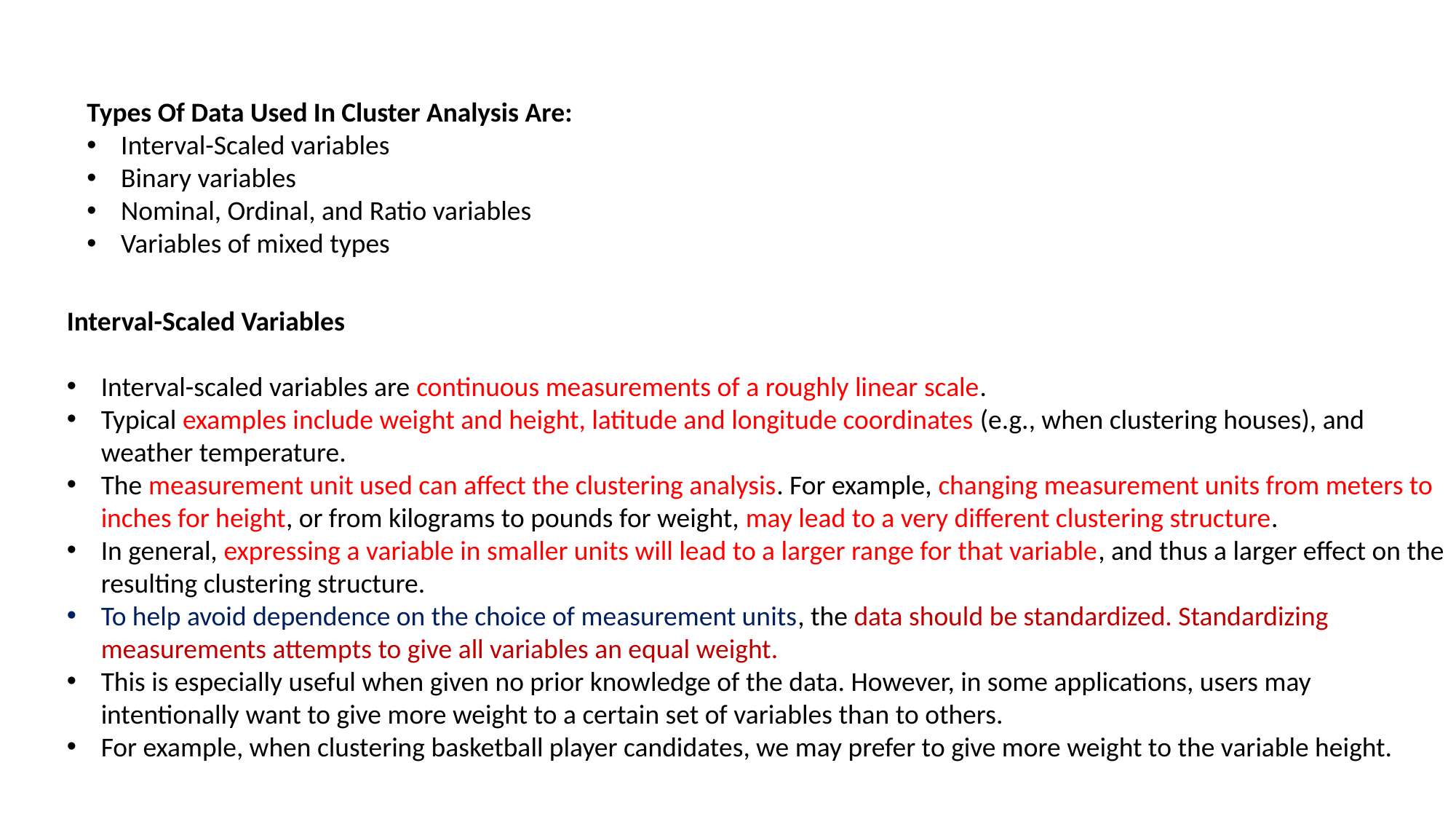

Types Of Data Used In Cluster Analysis Are:
Interval-Scaled variables
Binary variables
Nominal, Ordinal, and Ratio variables
Variables of mixed types
Interval-Scaled Variables

Interval-scaled variables are continuous measurements of a roughly linear scale.
Typical examples include weight and height, latitude and longitude coordinates (e.g., when clustering houses), and weather temperature.
The measurement unit used can affect the clustering analysis. For example, changing measurement units from meters to inches for height, or from kilograms to pounds for weight, may lead to a very different clustering structure.
In general, expressing a variable in smaller units will lead to a larger range for that variable, and thus a larger effect on the resulting clustering structure.
To help avoid dependence on the choice of measurement units, the data should be standardized. Standardizing measurements attempts to give all variables an equal weight.
This is especially useful when given no prior knowledge of the data. However, in some applications, users may intentionally want to give more weight to a certain set of variables than to others.
For example, when clustering basketball player candidates, we may prefer to give more weight to the variable height.